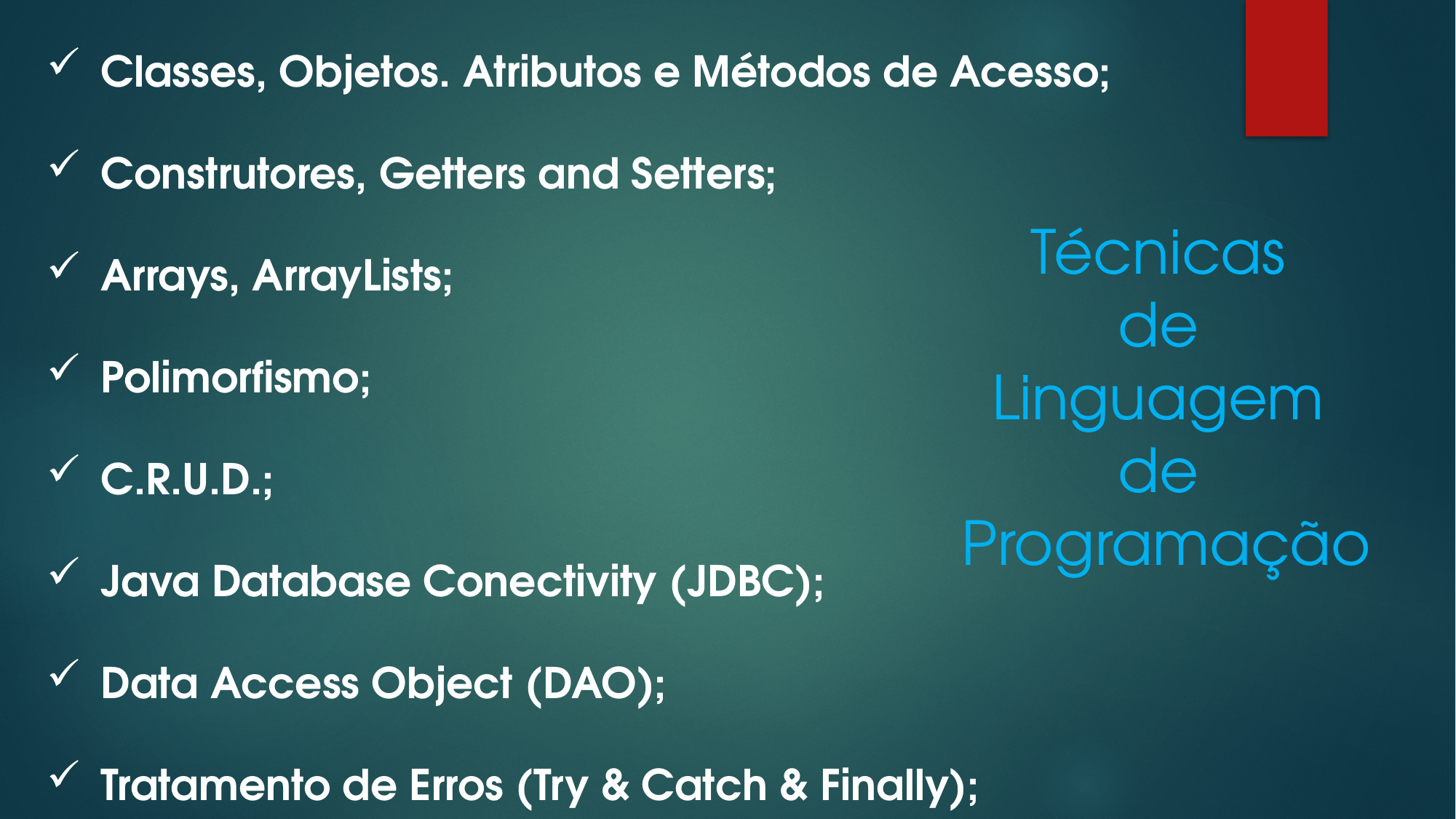

Classes, Objetos. Atributos e Métodos de Acesso;
Construtores, Getters and Setters;
Arrays, ArrayLists;
Polimorfismo;
C.R.U.D.;
Java Database Conectivity (JDBC);
Data Access Object (DAO);
Tratamento de Erros (Try & Catch & Finally);
Técnicas
de
Linguagem
de
Programação